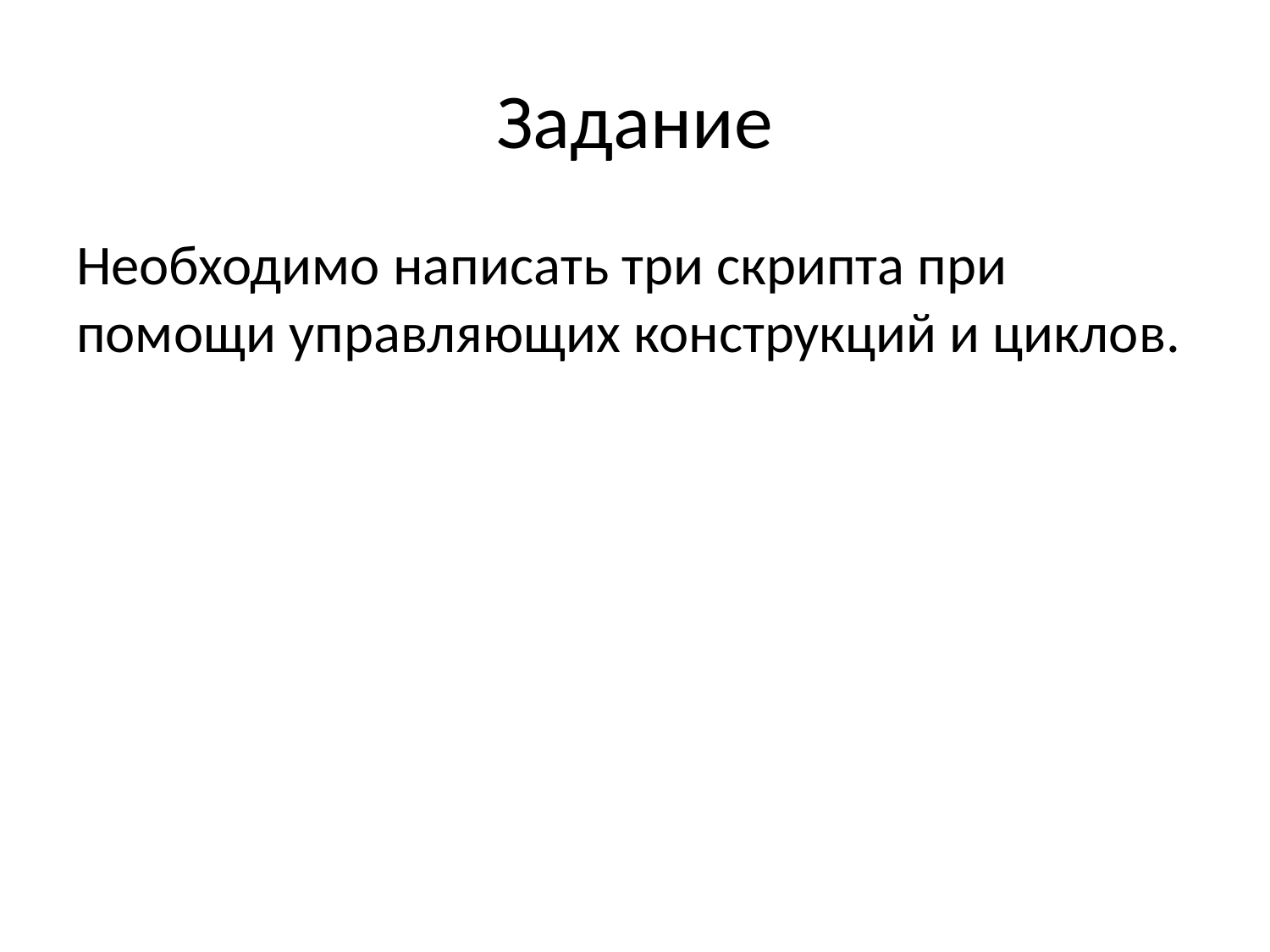

# Задание
Необходимо написать три скрипта при помощи управляющих конструкций и циклов.